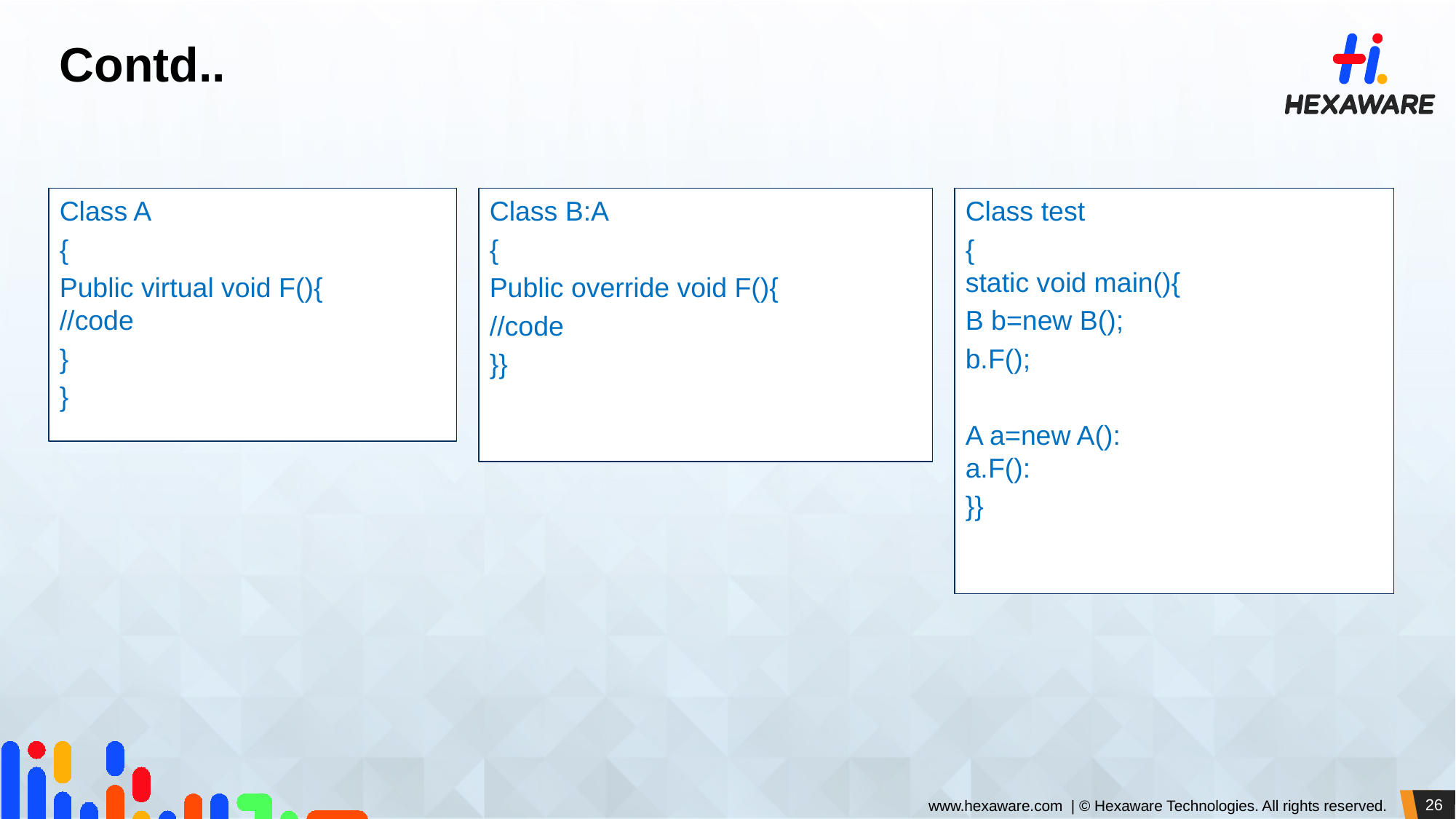

# Contd..

Class A
{
Public virtual void F(){
//code
}
}
Class B:A
{
Public override void F(){
//code
}}
Class test
{
static void main(){
B b=new B();
b.F();

A a=new A():
a.F():
}}